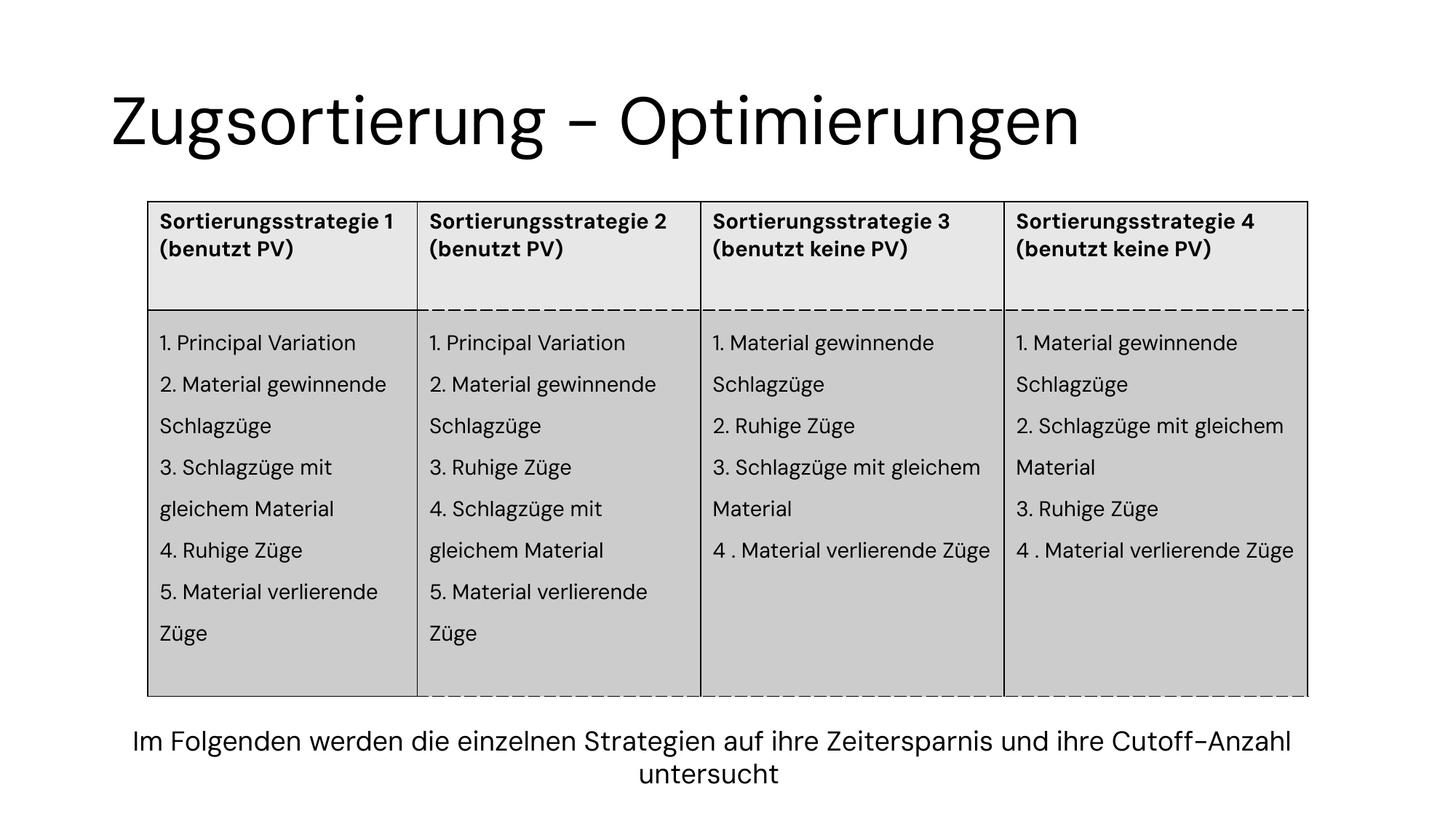

# Zugsortierung - Optimierungen
| Sortierungsstrategie 1 (benutzt PV) | Sortierungsstrategie 2 (benutzt PV) | Sortierungsstrategie 3 (benutzt keine PV) | Sortierungsstrategie 4 (benutzt keine PV) |
| --- | --- | --- | --- |
| 1. Principal Variation 2. Material gewinnende Schlagzüge 3. Schlagzüge mit gleichem Material 4. Ruhige Züge 5. Material verlierende Züge | 1. Principal Variation 2. Material gewinnende Schlagzüge 3. Ruhige Züge 4. Schlagzüge mit gleichem Material 5. Material verlierende Züge | 1. Material gewinnende Schlagzüge 2. Ruhige Züge 3. Schlagzüge mit gleichem Material 4 . Material verlierende Züge | 1. Material gewinnende Schlagzüge 2. Schlagzüge mit gleichem Material 3. Ruhige Züge 4 . Material verlierende Züge |
Im Folgenden werden die einzelnen Strategien auf ihre Zeitersparnis und ihre Cutoff-Anzahl untersucht